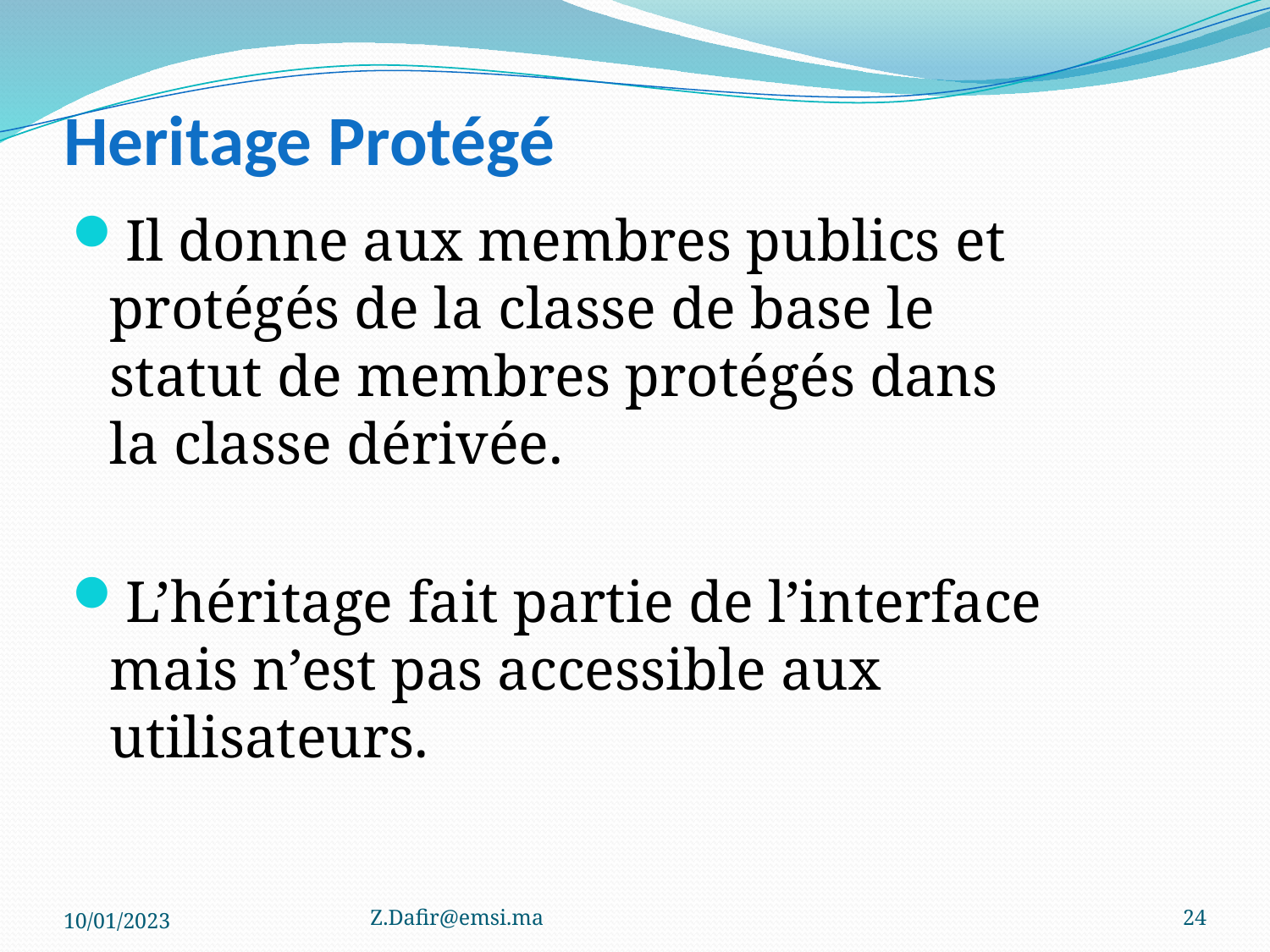

# Heritage Protégé
Il donne aux membres publics et protégés de la classe de base le statut de membres protégés dans la classe dérivée.

L’héritage fait partie de l’interface mais n’est pas accessible aux utilisateurs.
10/01/2023
Z.Dafir@emsi.ma
24